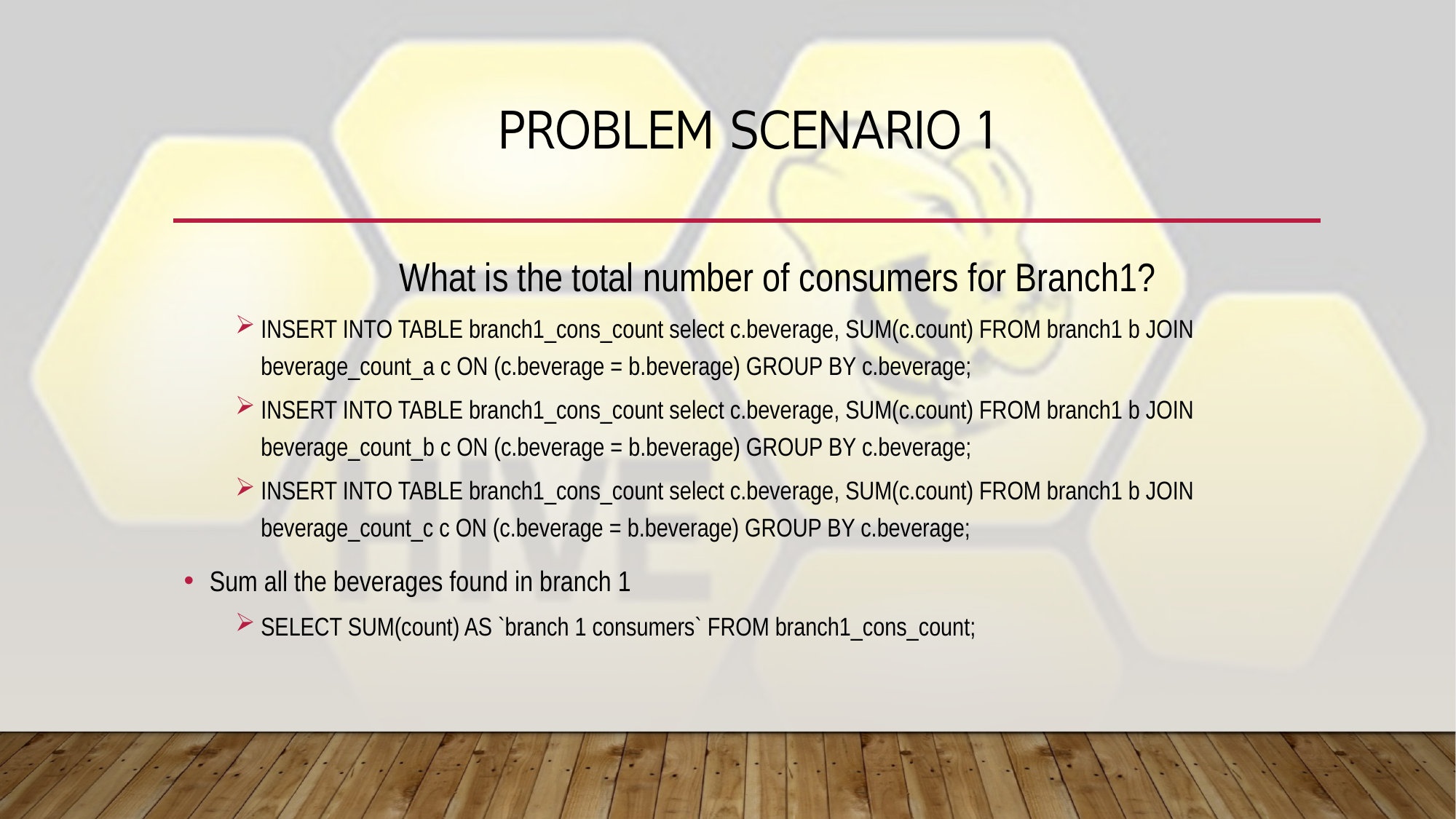

# Problem Scenario 1
What is the total number of consumers for Branch1?
INSERT INTO TABLE branch1_cons_count select c.beverage, SUM(c.count) FROM branch1 b JOIN beverage_count_a c ON (c.beverage = b.beverage) GROUP BY c.beverage;
INSERT INTO TABLE branch1_cons_count select c.beverage, SUM(c.count) FROM branch1 b JOIN beverage_count_b c ON (c.beverage = b.beverage) GROUP BY c.beverage;
INSERT INTO TABLE branch1_cons_count select c.beverage, SUM(c.count) FROM branch1 b JOIN beverage_count_c c ON (c.beverage = b.beverage) GROUP BY c.beverage;
Sum all the beverages found in branch 1
SELECT SUM(count) AS `branch 1 consumers` FROM branch1_cons_count;